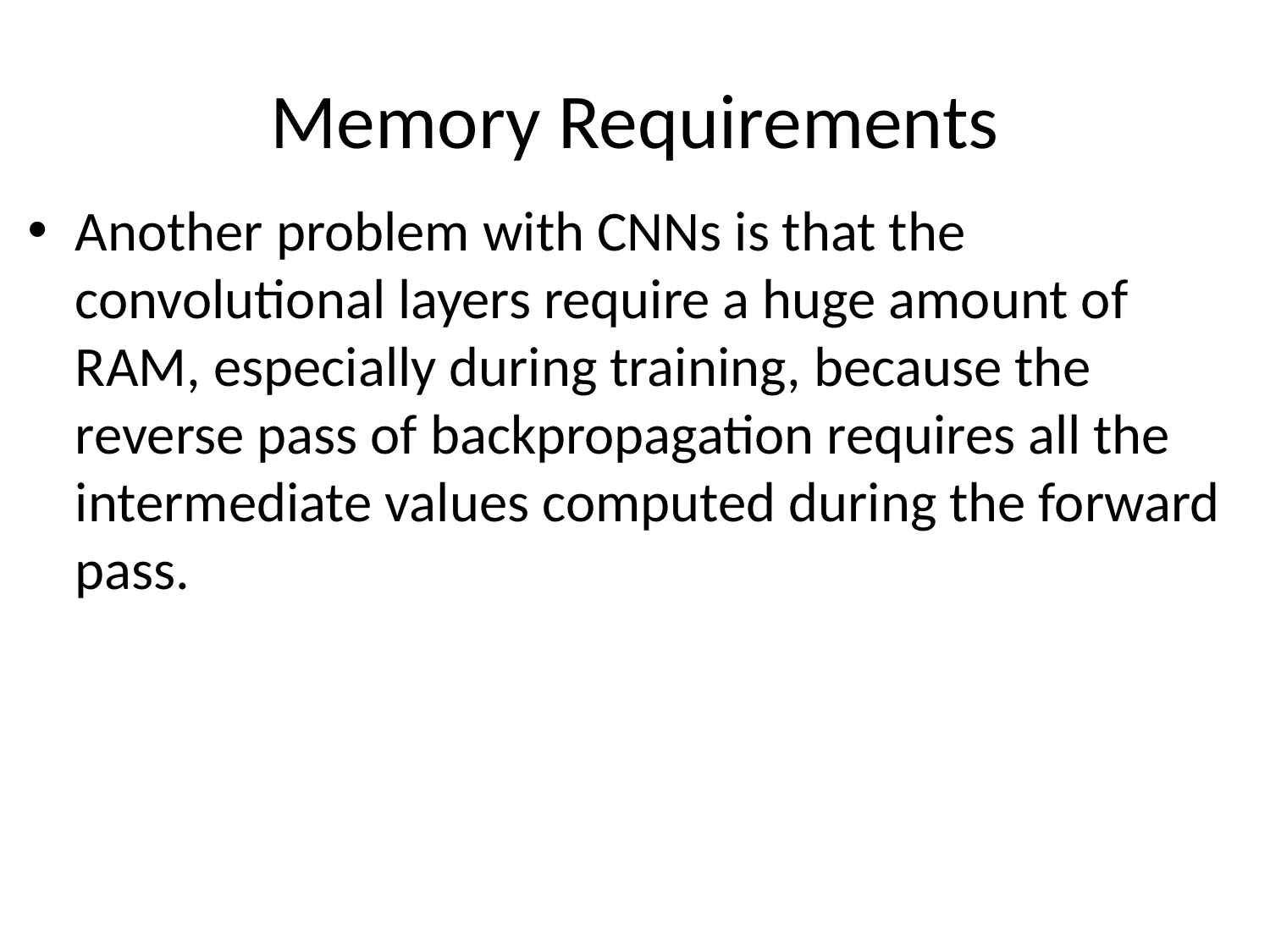

# Memory Requirements
Another problem with CNNs is that the convolutional layers require a huge amount of RAM, especially during training, because the reverse pass of backpropagation requires all the intermediate values computed during the forward pass.